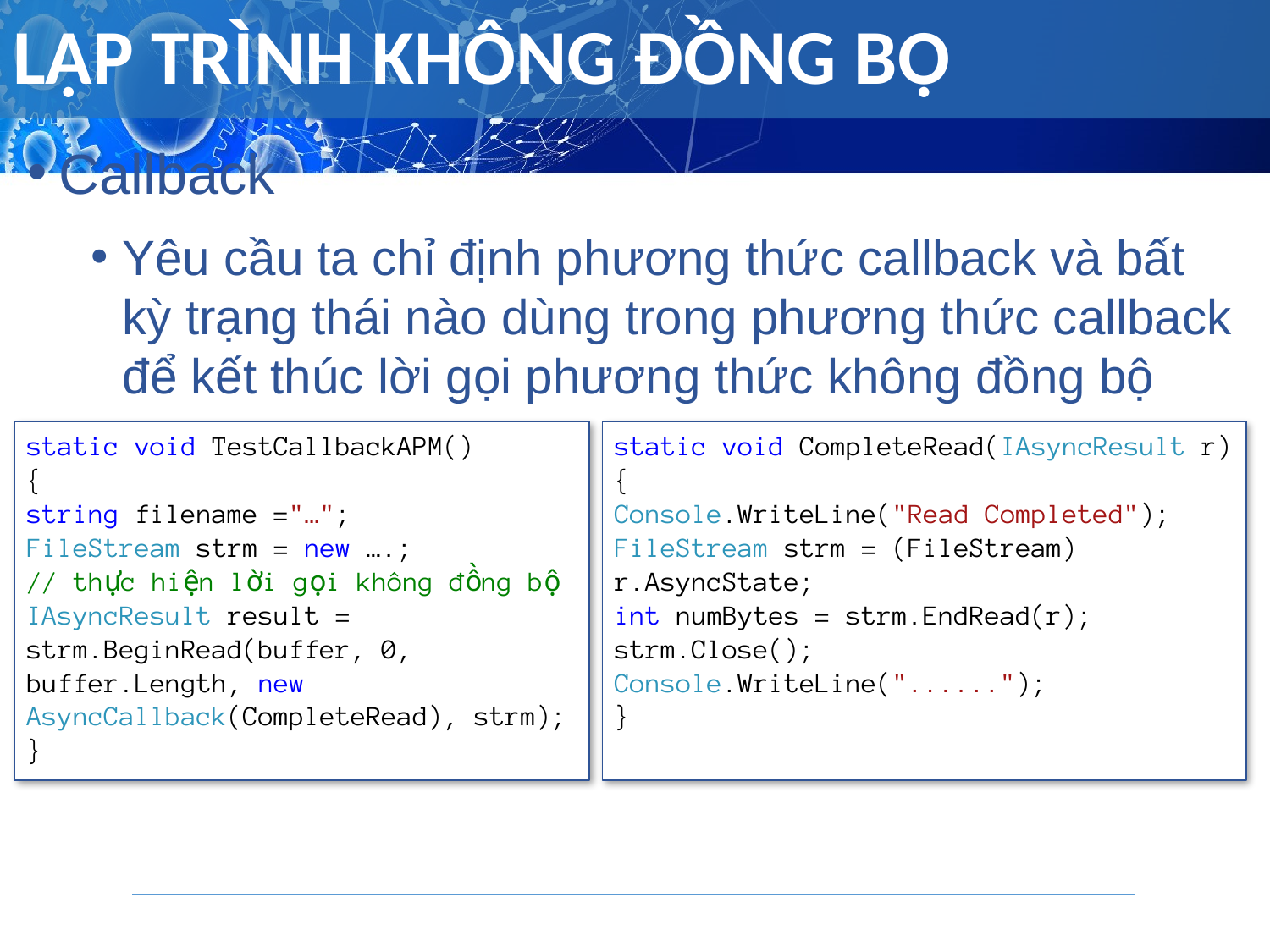

# LẬP TRÌNH KHÔNG ĐỒNG BỘ
Callback
Yêu cầu ta chỉ định phương thức callback và bất kỳ trạng thái nào dùng trong phương thức callback để kết thúc lời gọi phương thức không đồng bộ
static void CompleteRead(IAsyncResult r)
{
Console.WriteLine("Read Completed");
FileStream strm = (FileStream) r.AsyncState;
int numBytes = strm.EndRead(r);
strm.Close();
Console.WriteLine("......");
}
static void TestCallbackAPM()
{
string filename ="…";
FileStream strm = new ….;
// thực hiện lời gọi không đồng bộ
IAsyncResult result = strm.BeginRead(buffer, 0, buffer.Length, new AsyncCallback(CompleteRead), strm);
}